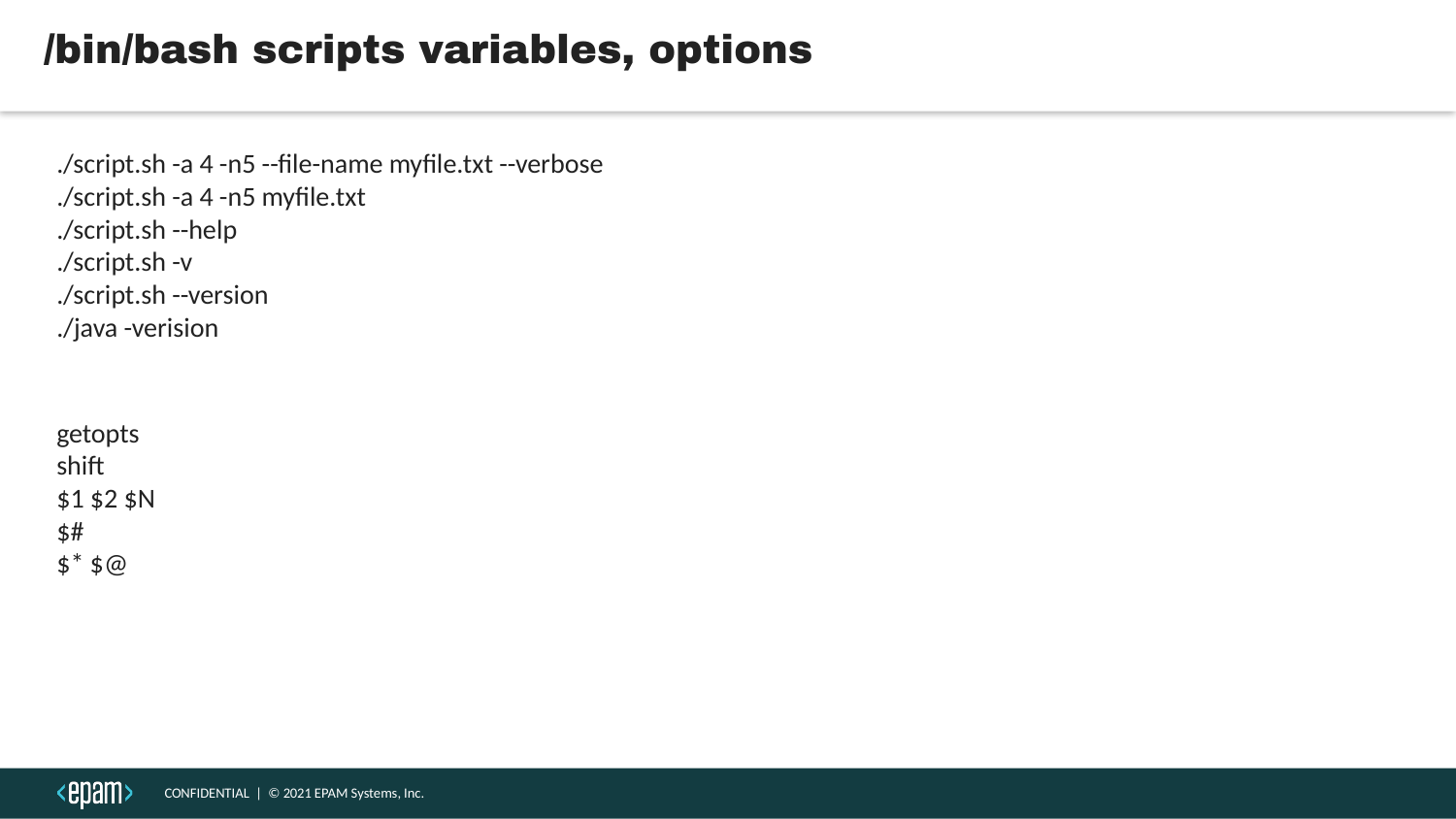

/bin/bash scripts variables, options
./script.sh -a 4 -n5 --file-name myfile.txt --verbose
./script.sh -a 4 -n5 myfile.txt
./script.sh --help
./script.sh -v
./script.sh --version
./java -verision

getopts
shift
$1 $2 $N
$#
$* $@